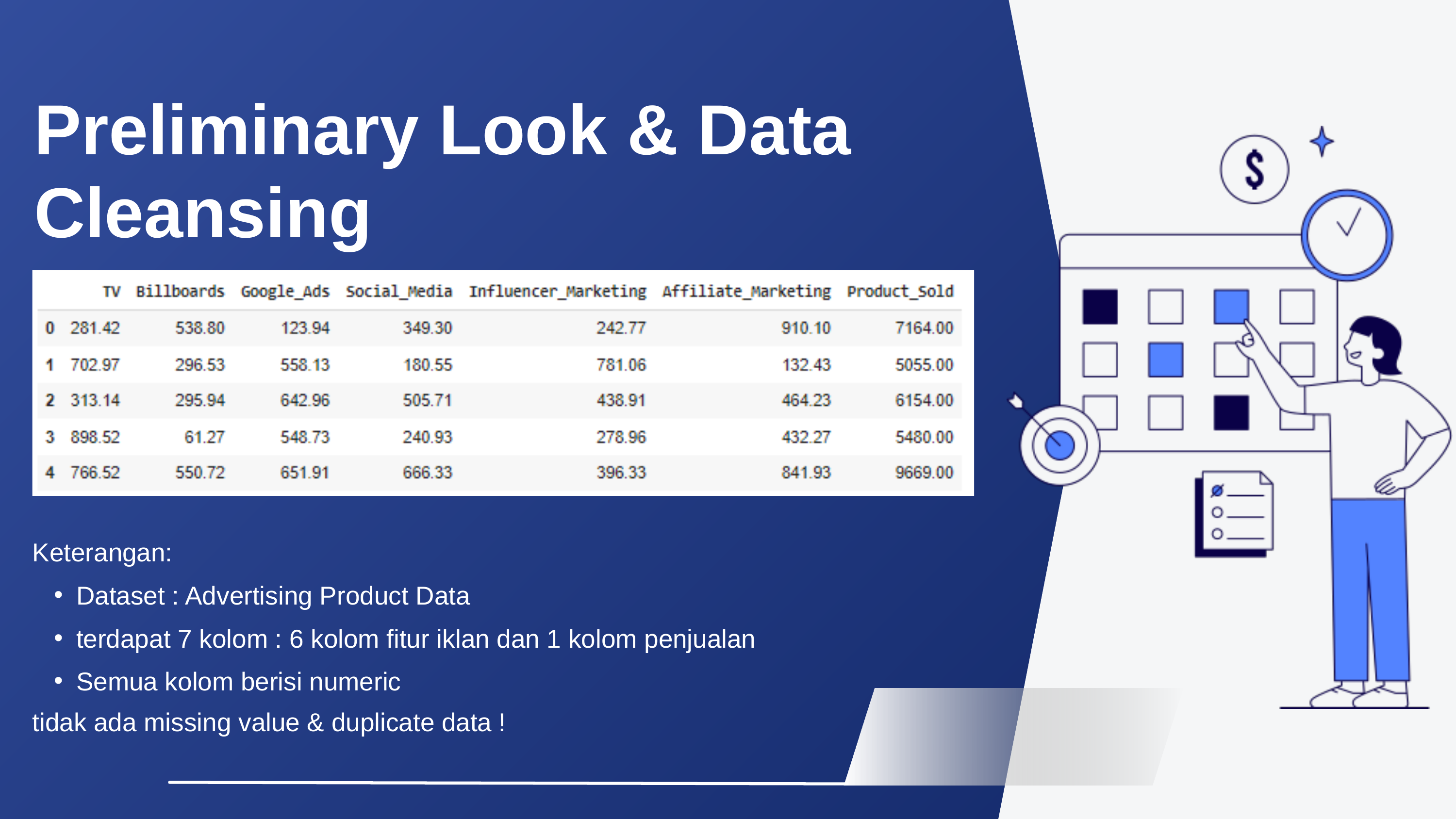

Preliminary Look & Data Cleansing

Keterangan:
Dataset : Advertising Product Data
terdapat 7 kolom : 6 kolom fitur iklan dan 1 kolom penjualan
Semua kolom berisi numeric

tidak ada missing value & duplicate data !